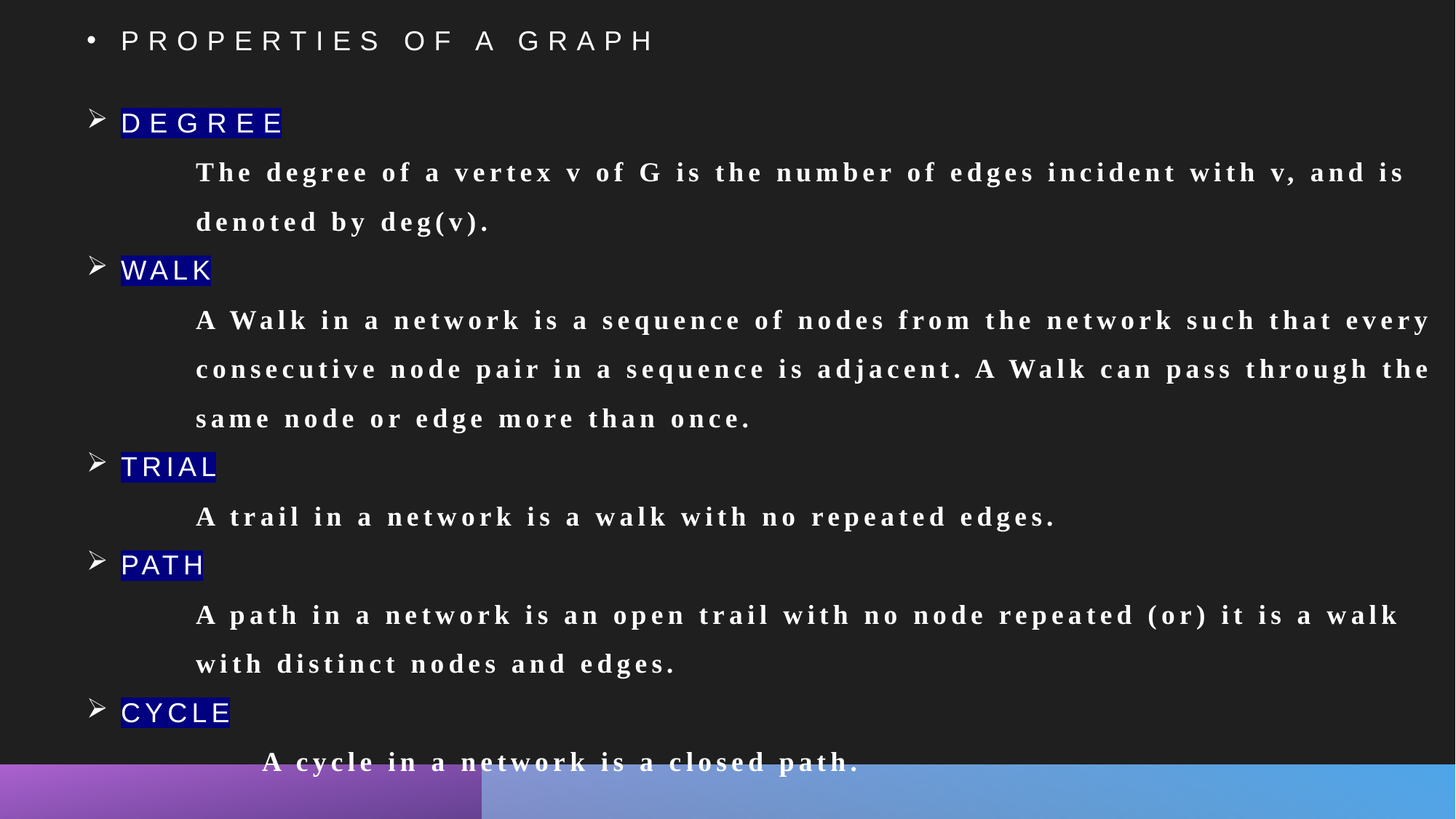

PROPERTIES OF A GRAPH

DEGREE
	The degree of a vertex v of G is the number of edges incident with v, and is 	denoted by deg(v).
WALK
	A Walk in a network is a sequence of nodes from the network such that every 	consecutive node pair in a sequence is adjacent. A Walk can pass through the 	same node or edge more than once.
TRIAL
	A trail in a network is a walk with no repeated edges.
PATH
	A path in a network is an open trail with no node repeated (or) it is a walk 	with distinct nodes and edges.
CYCLE
	 A cycle in a network is a closed path.